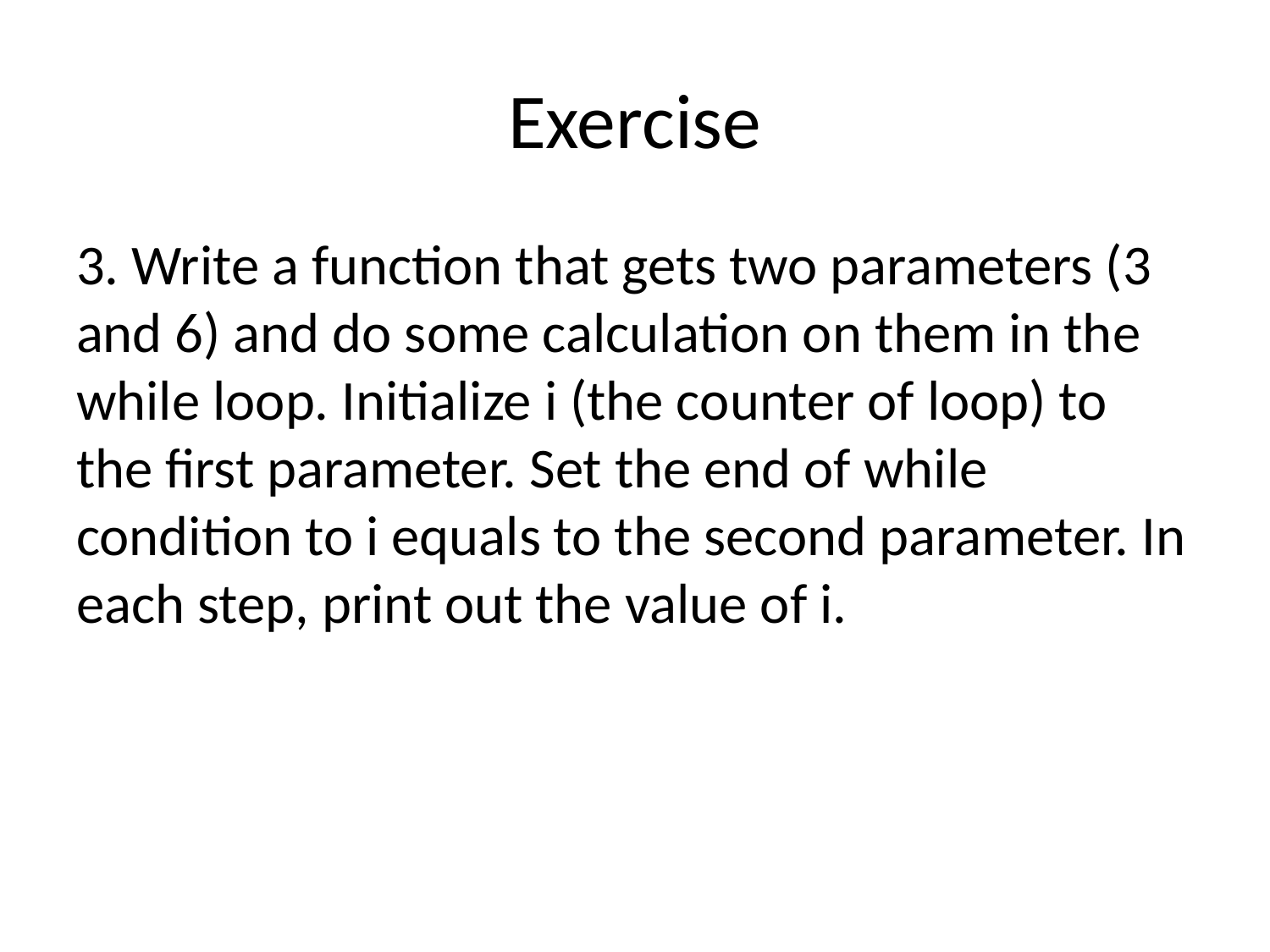

# Exercise
3. Write a function that gets two parameters (3 and 6) and do some calculation on them in the while loop. Initialize i (the counter of loop) to the first parameter. Set the end of while condition to i equals to the second parameter. In each step, print out the value of i.